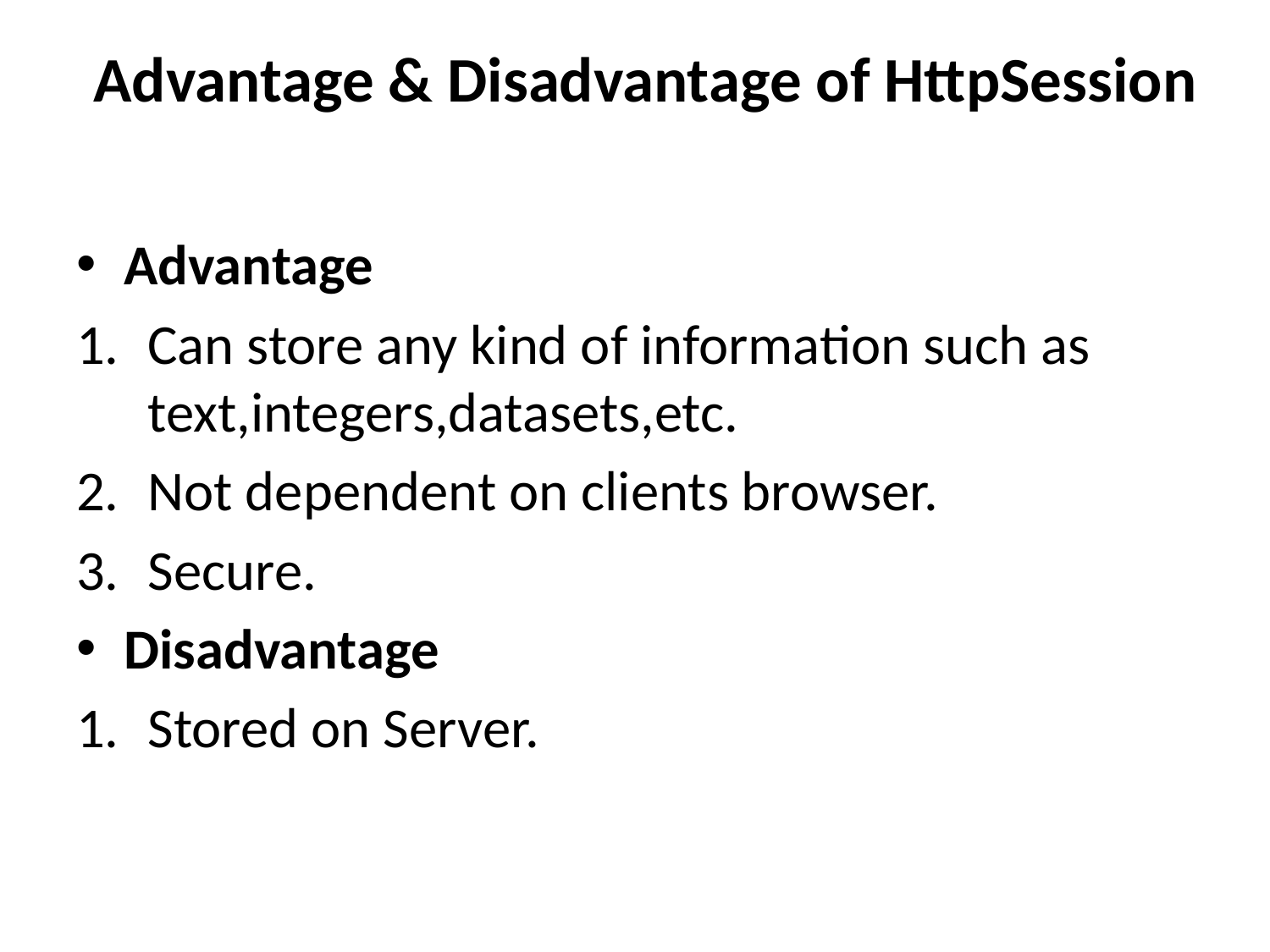

# Advantage & Disadvantage of HttpSession
Advantage
Can store any kind of information such as text,integers,datasets,etc.
Not dependent on clients browser.
Secure.
Disadvantage
Stored on Server.